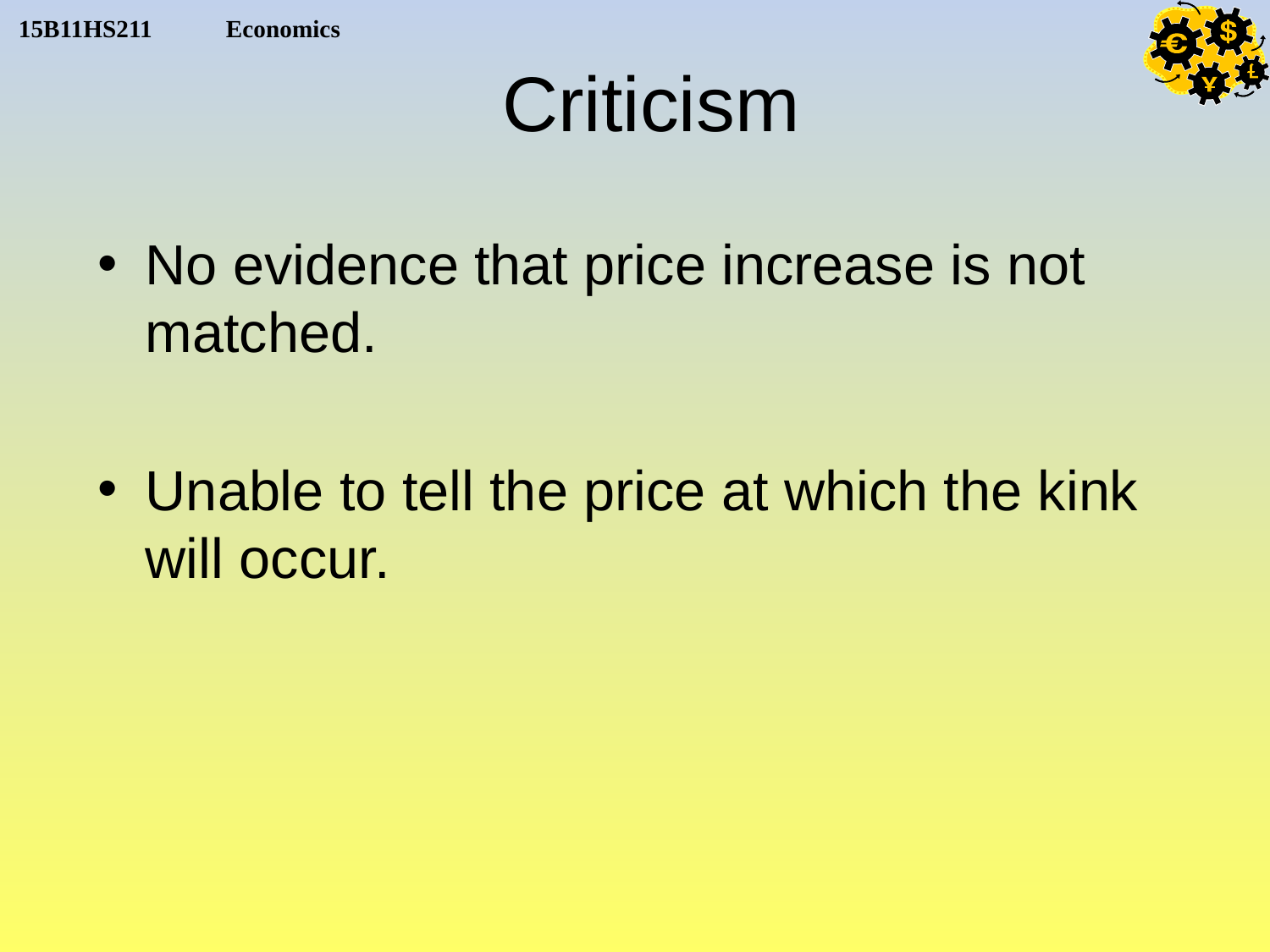

# Criticism
No evidence that price increase is not matched.

Unable to tell the price at which the kink will occur.